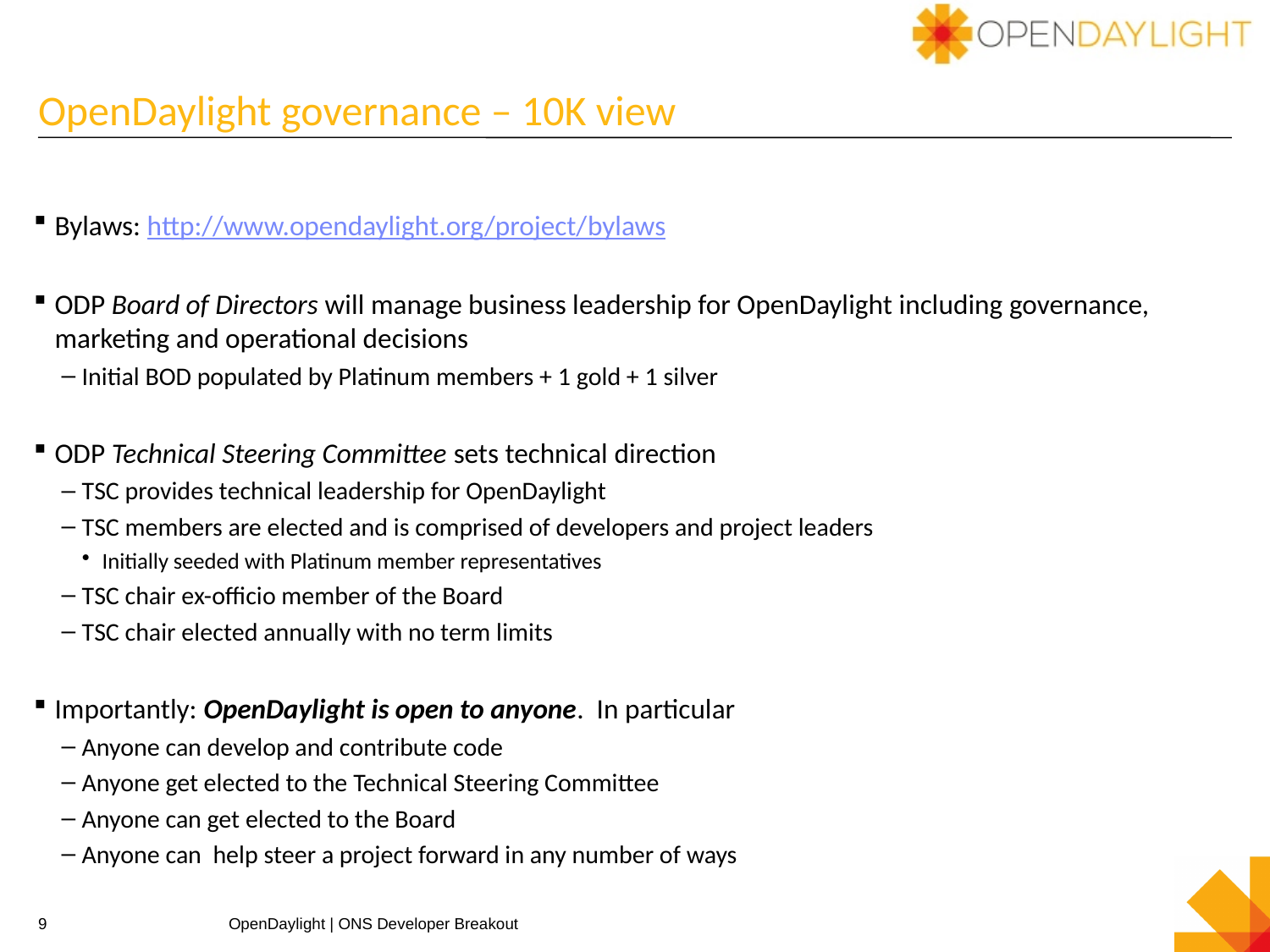

# OpenDaylight governance – 10K view
Bylaws: http://www.opendaylight.org/project/bylaws

ODP Board of Directors will manage business leadership for OpenDaylight including governance, marketing and operational decisions
Initial BOD populated by Platinum members + 1 gold + 1 silver

ODP Technical Steering Committee sets technical direction
TSC provides technical leadership for OpenDaylight
TSC members are elected and is comprised of developers and project leaders
Initially seeded with Platinum member representatives
TSC chair ex-officio member of the Board
TSC chair elected annually with no term limits

Importantly: OpenDaylight is open to anyone.  In particular
Anyone can develop and contribute code
Anyone get elected to the Technical Steering Committee
Anyone can get elected to the Board
Anyone can  help steer a project forward in any number of ways
9
OpenDaylight | ONS Developer Breakout